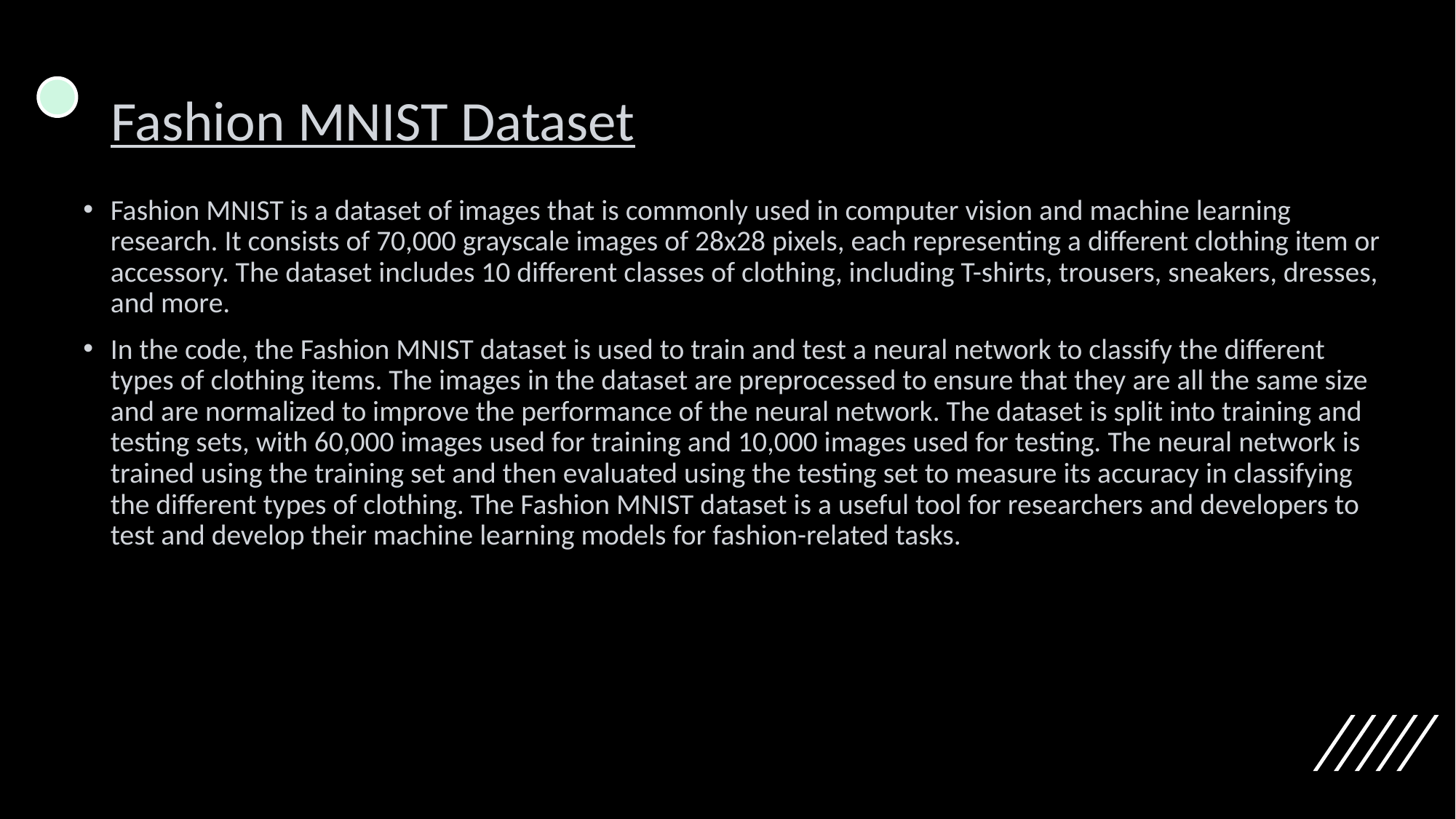

# Fashion MNIST Dataset
Fashion MNIST is a dataset of images that is commonly used in computer vision and machine learning research. It consists of 70,000 grayscale images of 28x28 pixels, each representing a different clothing item or accessory. The dataset includes 10 different classes of clothing, including T-shirts, trousers, sneakers, dresses, and more.
In the code, the Fashion MNIST dataset is used to train and test a neural network to classify the different types of clothing items. The images in the dataset are preprocessed to ensure that they are all the same size and are normalized to improve the performance of the neural network. The dataset is split into training and testing sets, with 60,000 images used for training and 10,000 images used for testing. The neural network is trained using the training set and then evaluated using the testing set to measure its accuracy in classifying the different types of clothing. The Fashion MNIST dataset is a useful tool for researchers and developers to test and develop their machine learning models for fashion-related tasks.